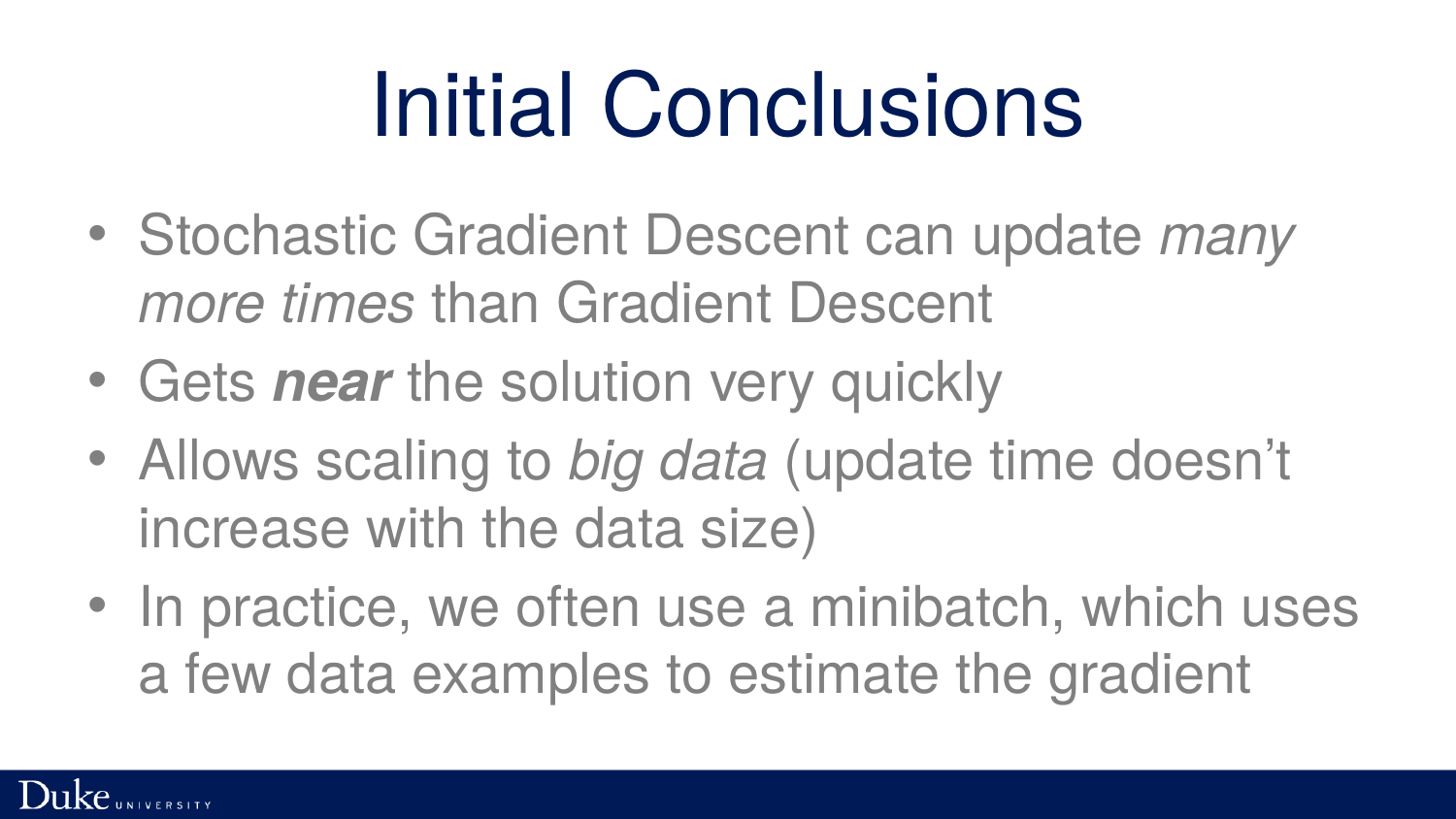

# Initial Conclusions
Stochastic Gradient Descent can update many more times than Gradient Descent
Gets near the solution very quickly
Allows scaling to big data (update time doesn’t increase with the data size)
In practice, we often use a minibatch, which uses a few data examples to estimate the gradient